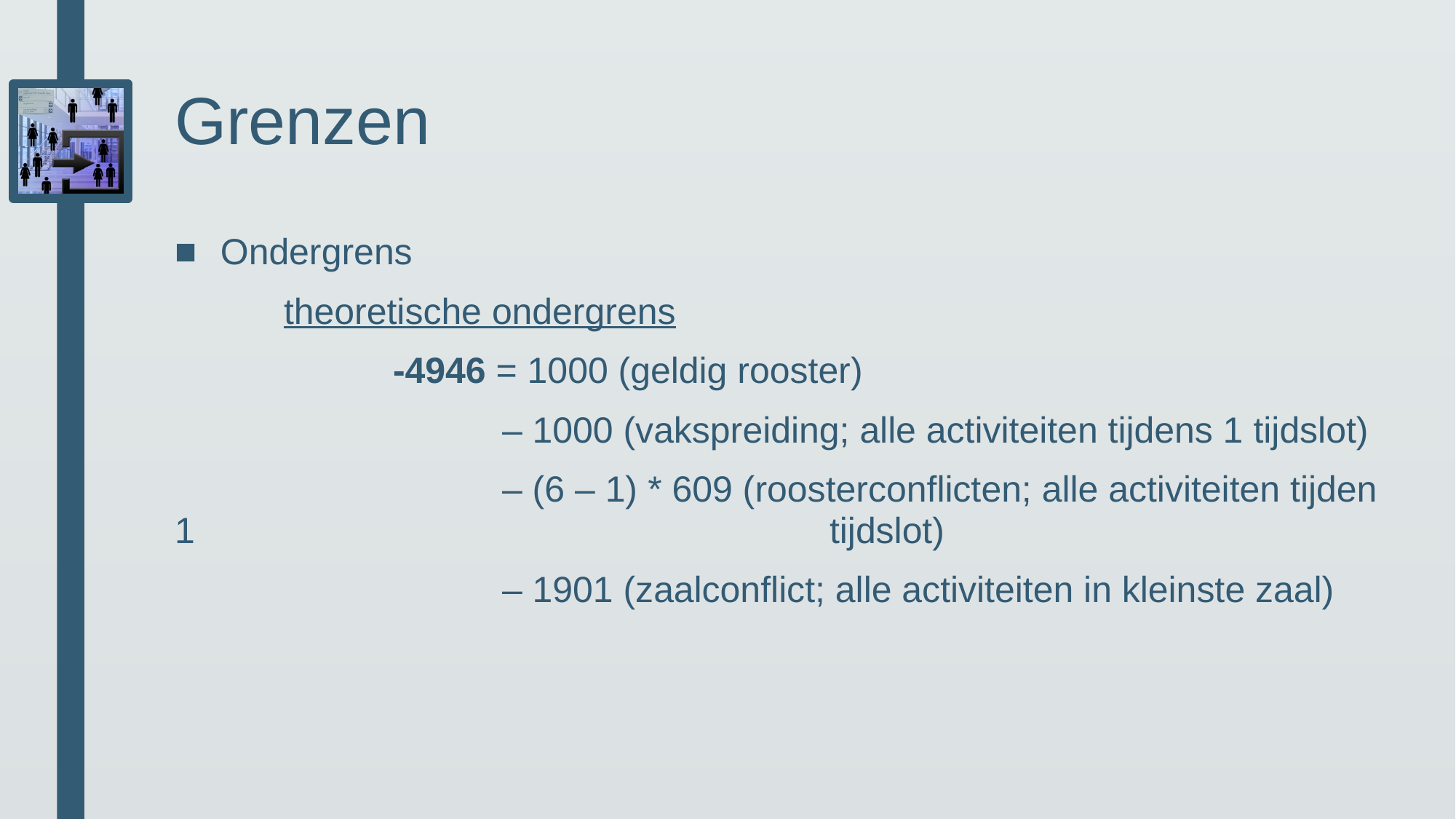

# Grenzen
Ondergrens
	theoretische ondergrens
		-4946 = 1000 (geldig rooster)
			– 1000 (vakspreiding; alle activiteiten tijdens 1 tijdslot)
			– (6 – 1) * 609 (roosterconflicten; alle activiteiten tijden 1 						tijdslot)
			– 1901 (zaalconflict; alle activiteiten in kleinste zaal)